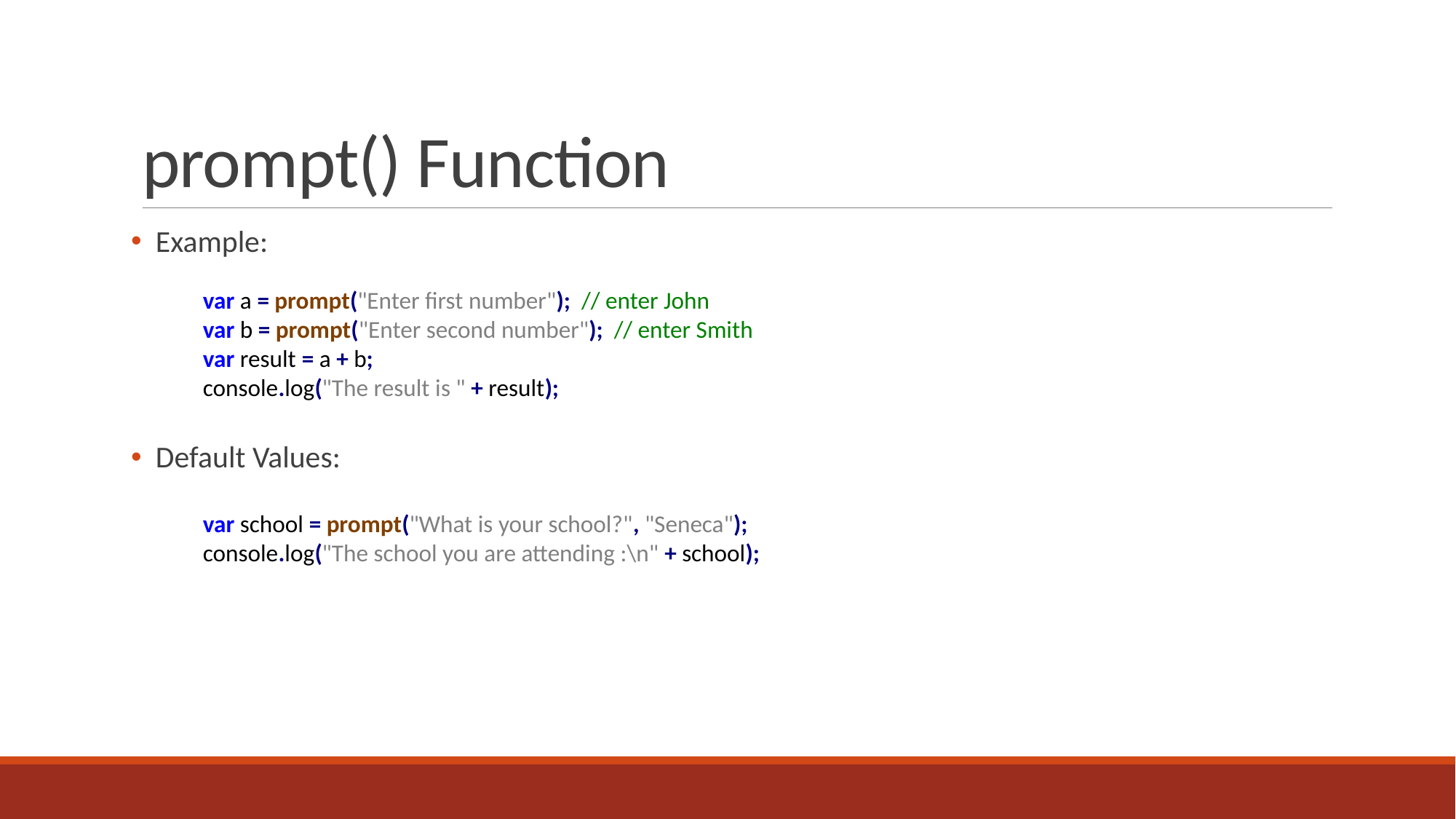

# prompt() Function
  Example:

  Default Values:
var a = prompt("Enter first number");  // enter John
var b = prompt("Enter second number");  // enter Smith
var result = a + b;
console.log("The result is " + result);
var school = prompt("What is your school?", "Seneca");
console.log("The school you are attending :\n" + school);